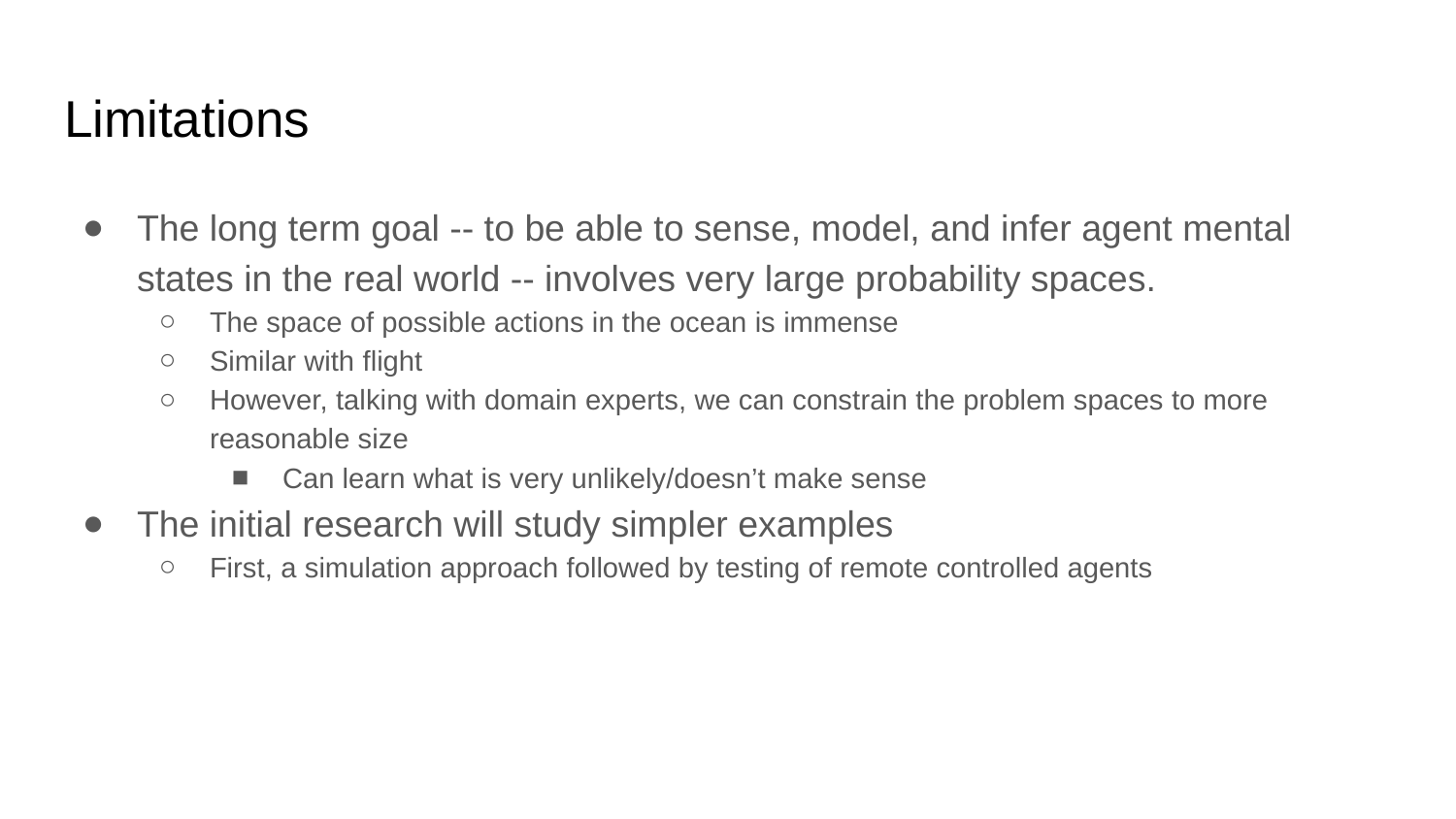

# Limitations
The long term goal -- to be able to sense, model, and infer agent mental states in the real world -- involves very large probability spaces.
The space of possible actions in the ocean is immense
Similar with flight
However, talking with domain experts, we can constrain the problem spaces to more reasonable size
Can learn what is very unlikely/doesn’t make sense
The initial research will study simpler examples
First, a simulation approach followed by testing of remote controlled agents